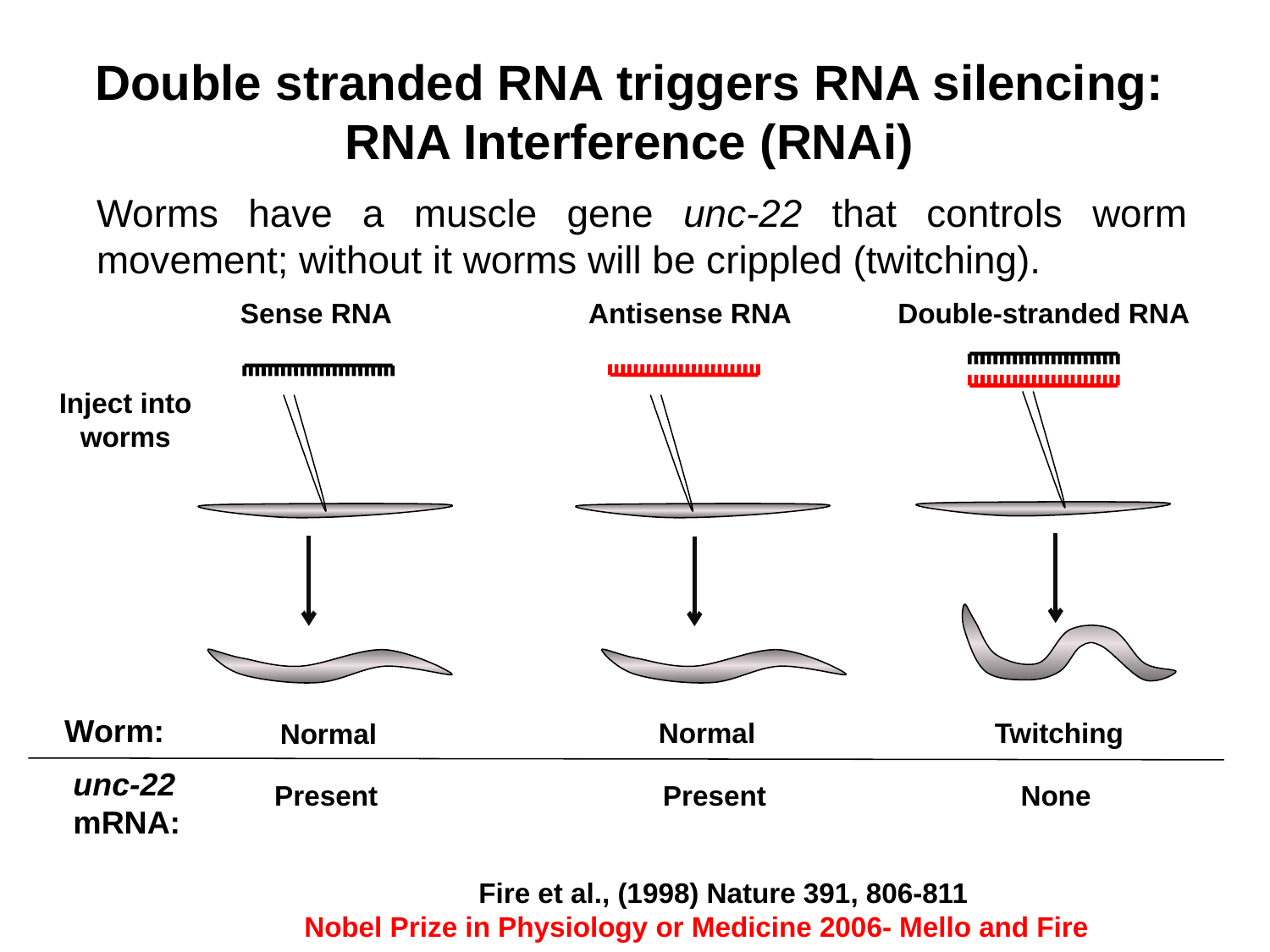

Double stranded RNA triggers RNA silencing:
RNA Interference (RNAi)
Worms have a muscle gene unc-22 that controls worm movement; without it worms will be crippled (twitching).
Sense RNA
Antisense RNA
Double-stranded RNA

Inject into worms

Worm:
Normal
Twitching
Normal

unc-22
mRNA:
Present
Present
None

                       Fire et al., (1998) Nature 391, 806-811
	Nobel Prize in Physiology or Medicine 2006- Mello and Fire